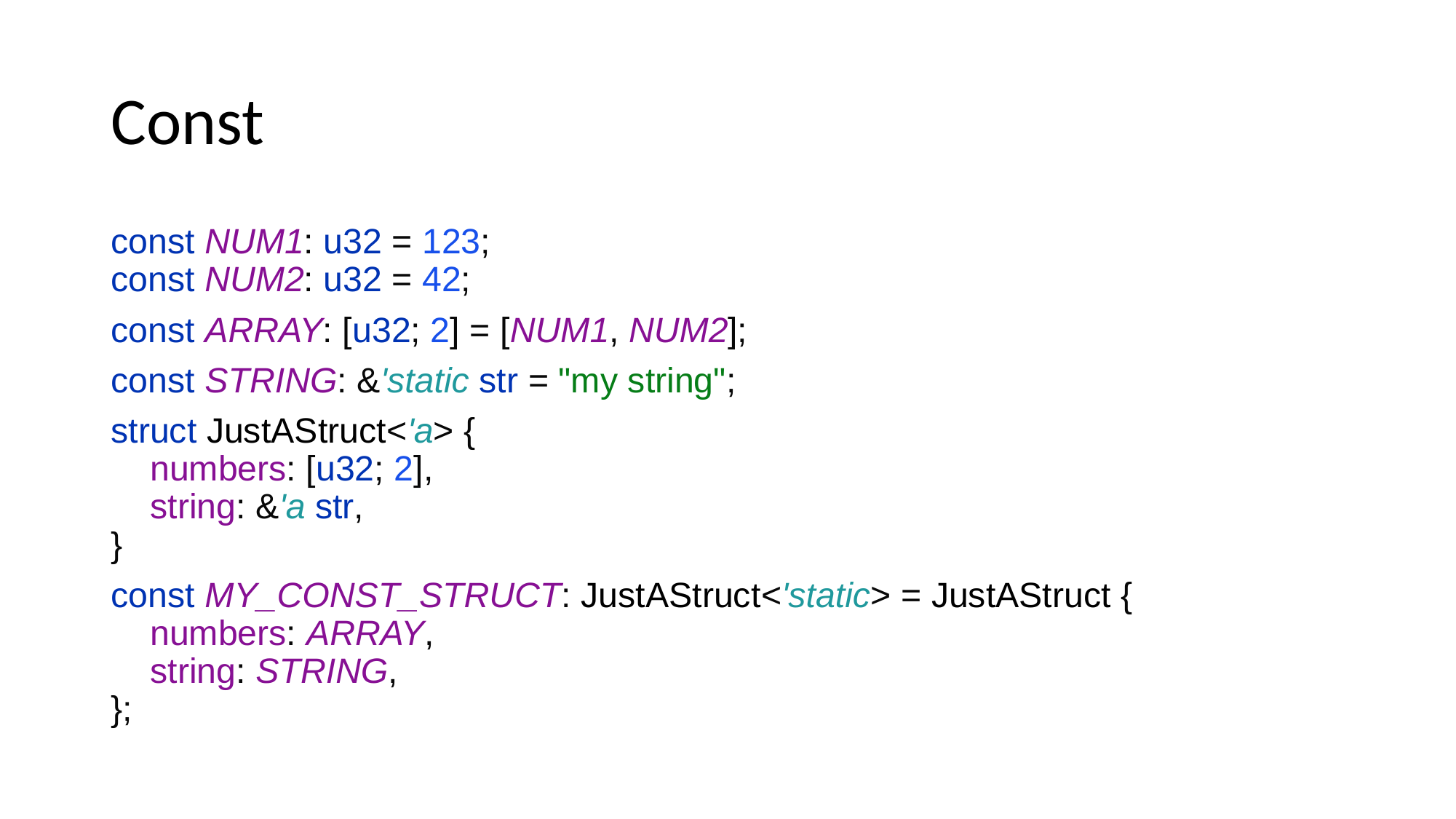

# Const
const NUM1: u32 = 123;
const NUM2: u32 = 42;
const ARRAY: [u32; 2] = [NUM1, NUM2];
const STRING: &'static str = "my string";
struct JustAStruct<'a> {
    numbers: [u32; 2],
    string: &'a str,
}
const MY_CONST_STRUCT: JustAStruct<'static> = JustAStruct {
    numbers: ARRAY,
    string: STRING,
};